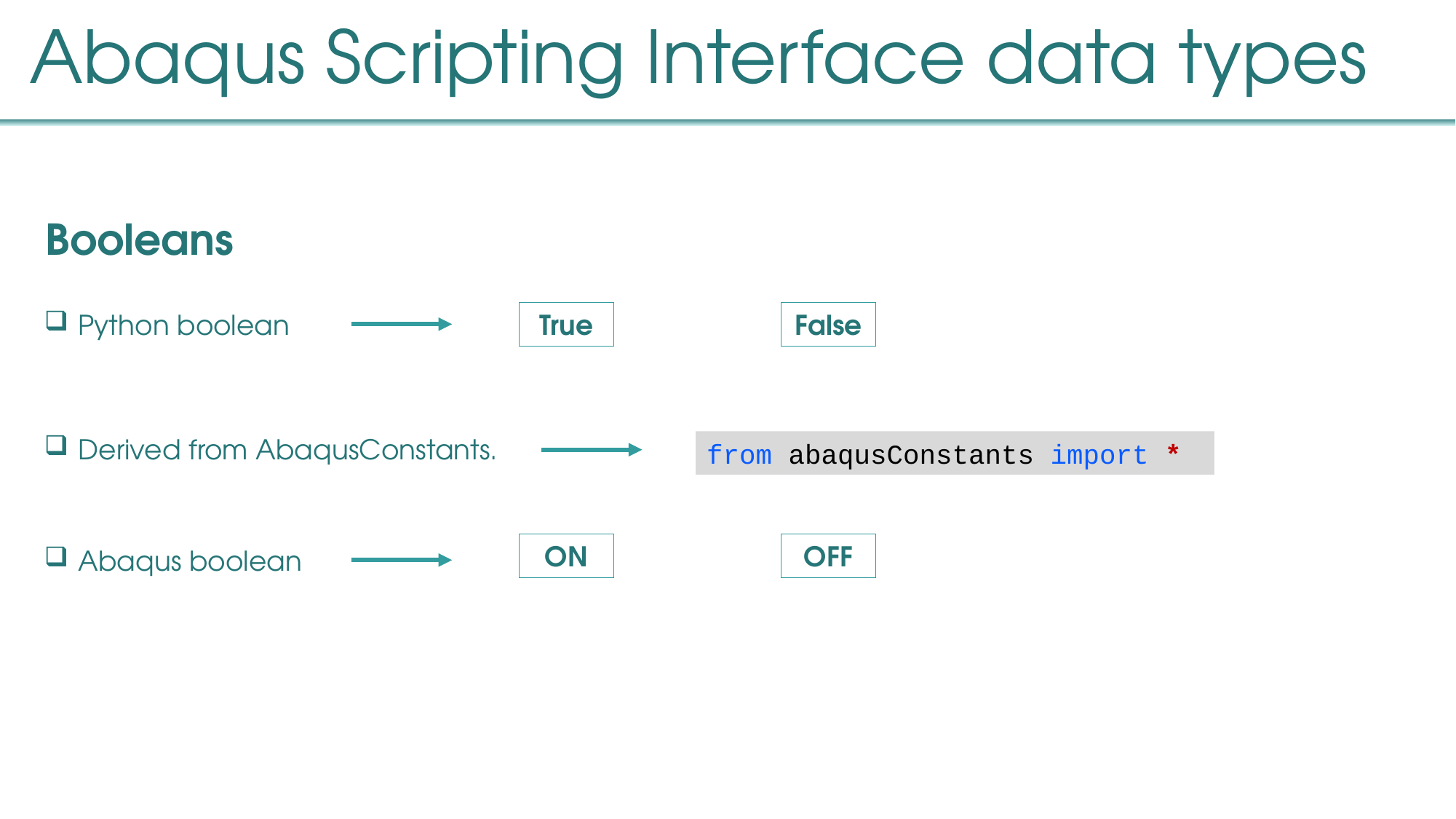

# Abaqus Scripting Interface data types
Booleans
True
False
Python boolean
Derived from AbaqusConstants.
from abaqusConstants import *
ON
OFF
Abaqus boolean